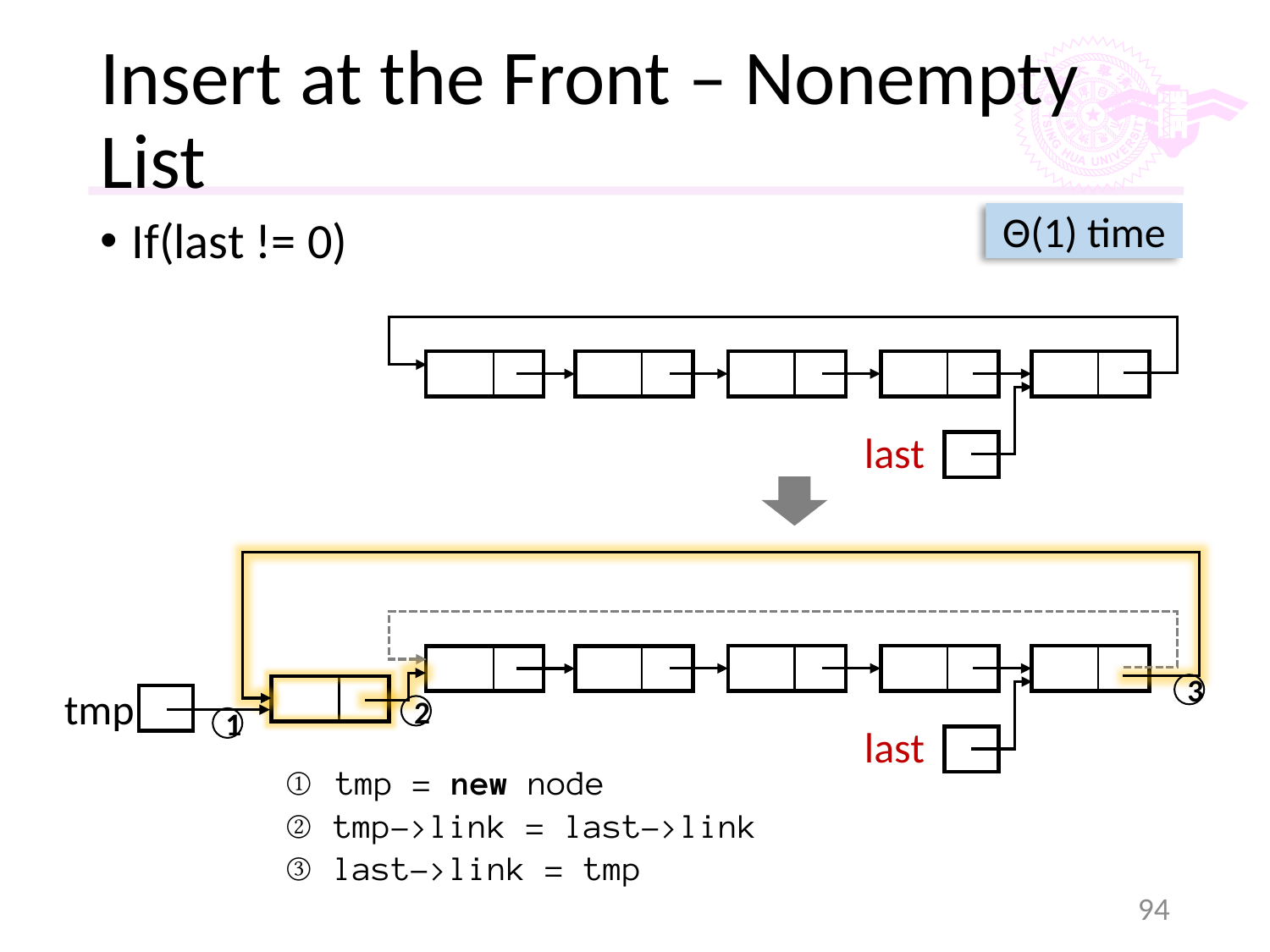

# Insert at the Front – Nonempty List
Θ(1) time
If(last != 0)

last

3
tmp

2
1
last

tmp = new node
tmp->link = last->link
last->link = tmp

94